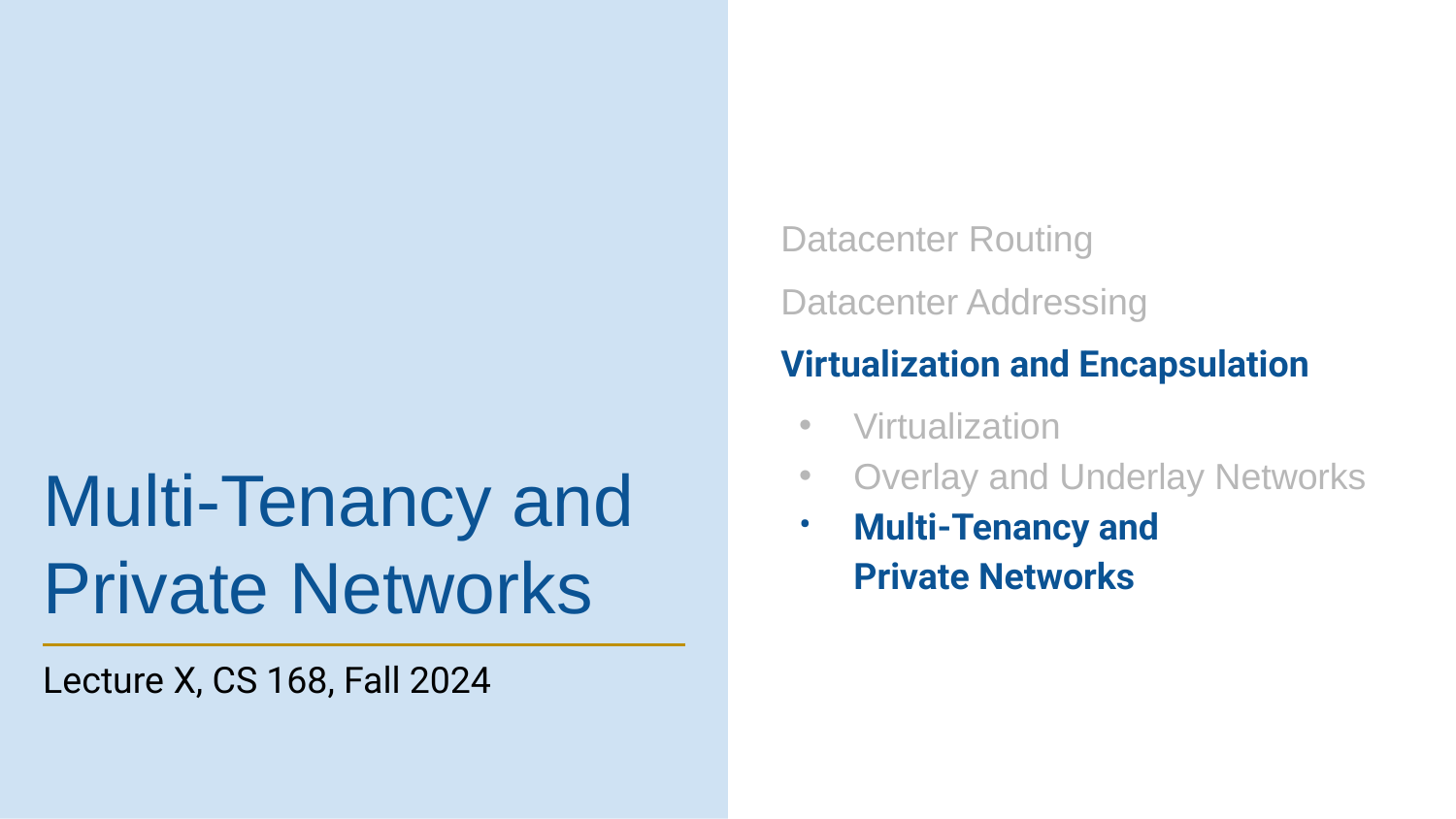

Datacenter Routing
Datacenter Addressing
Virtualization and Encapsulation
Virtualization
Overlay and Underlay Networks
Multi-Tenancy and
Private Networks
# Multi-Tenancy and Private Networks
Lecture X, CS 168, Fall 2024